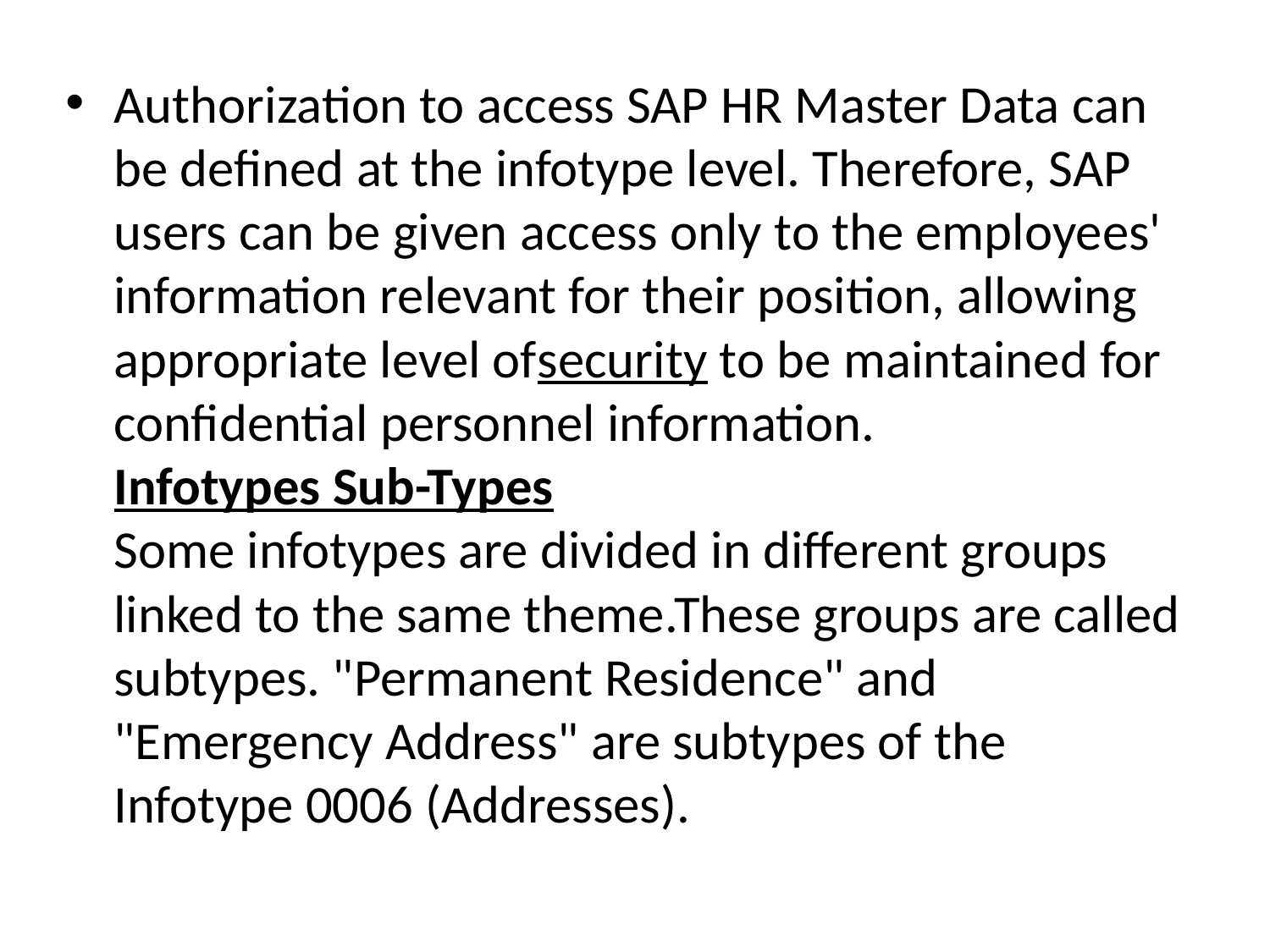

Authorization to access SAP HR Master Data can be defined at the infotype level. Therefore, SAP users can be given access only to the employees' information relevant for their position, allowing appropriate level ofsecurity to be maintained for confidential personnel information.
Infotypes Sub-Types
Some infotypes are divided in different groups linked to the same theme.These groups are called subtypes. "Permanent Residence" and "Emergency Address" are subtypes of the Infotype 0006 (Addresses).